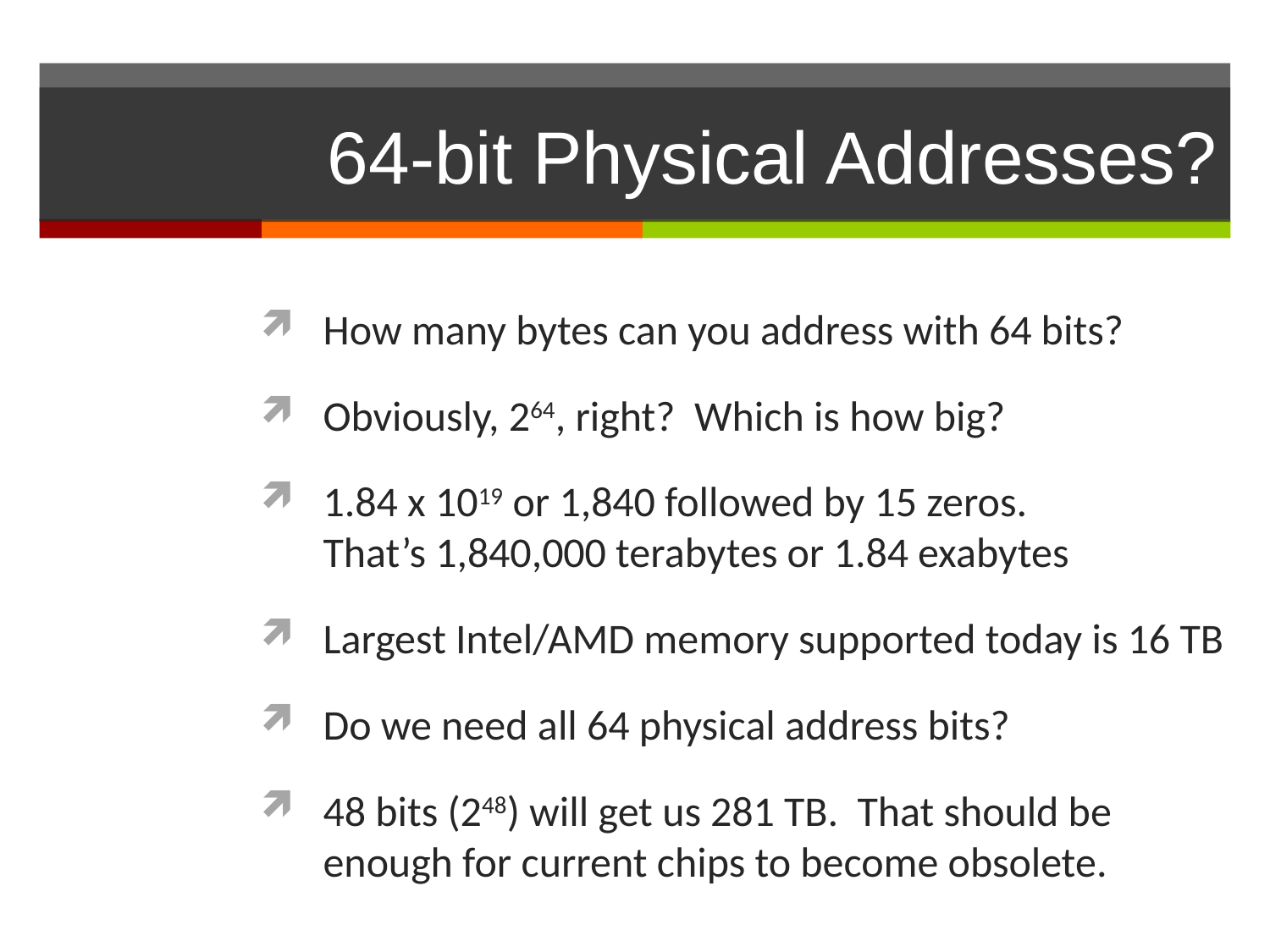

# 64-bit Physical Addresses?
How many bytes can you address with 64 bits?
Obviously, 264, right?  Which is how big?
1.84 x 1019 or 1,840 followed by 15 zeros.
That’s 1,840,000 terabytes or 1.84 exabytes
Largest Intel/AMD memory supported today is 16 TB
Do we need all 64 physical address bits?
48 bits (248) will get us 281 TB.  That should be enough for current chips to become obsolete.